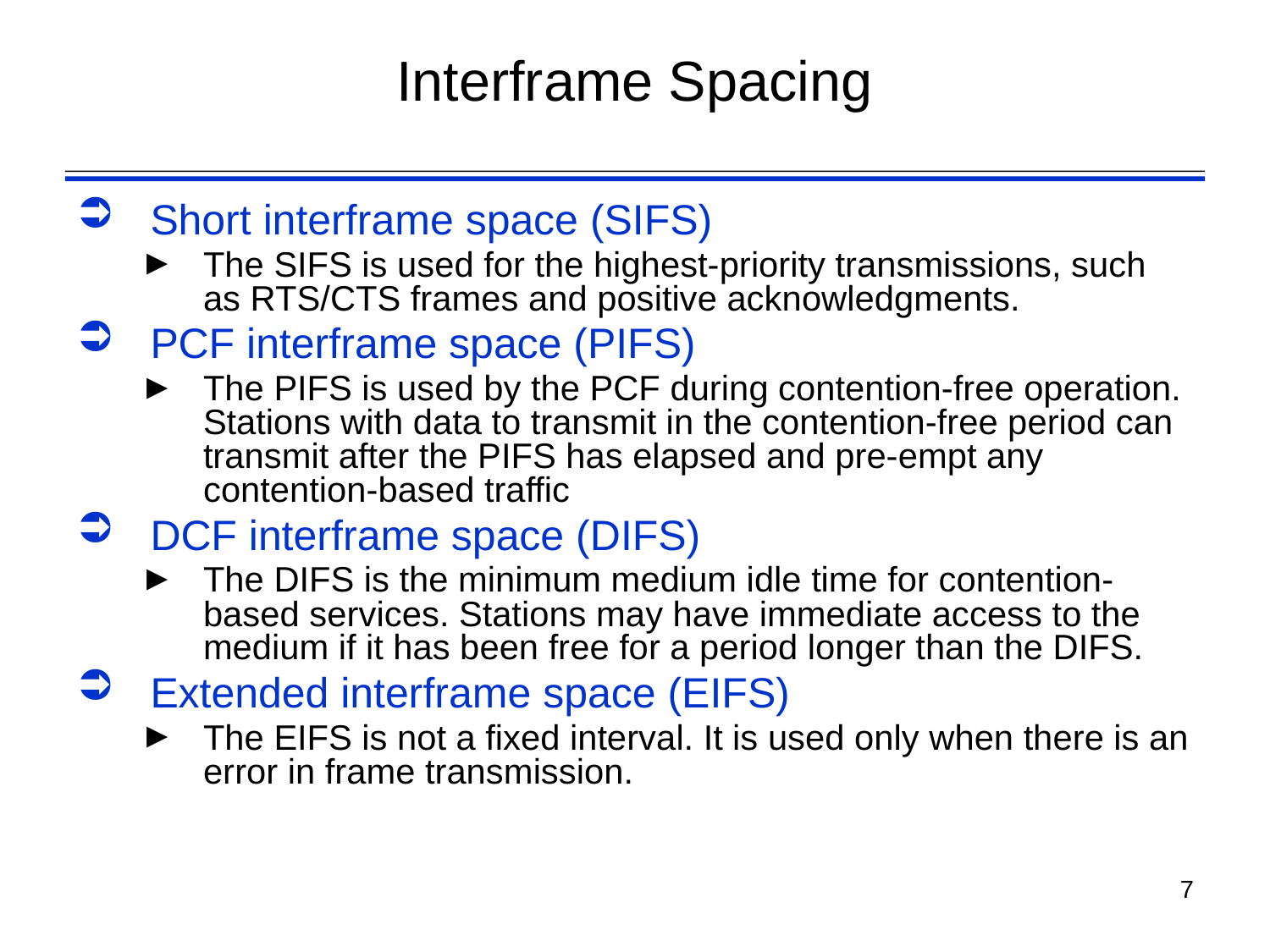

# Interframe Spacing
Short interframe space (SIFS)
The SIFS is used for the highest-priority transmissions, such as RTS/CTS frames and positive acknowledgments.
PCF interframe space (PIFS)
The PIFS is used by the PCF during contention-free operation. Stations with data to transmit in the contention-free period can transmit after the PIFS has elapsed and pre-empt any contention-based traffic
DCF interframe space (DIFS)
The DIFS is the minimum medium idle time for contention-based services. Stations may have immediate access to the medium if it has been free for a period longer than the DIFS.
Extended interframe space (EIFS)
The EIFS is not a fixed interval. It is used only when there is an error in frame transmission.

7